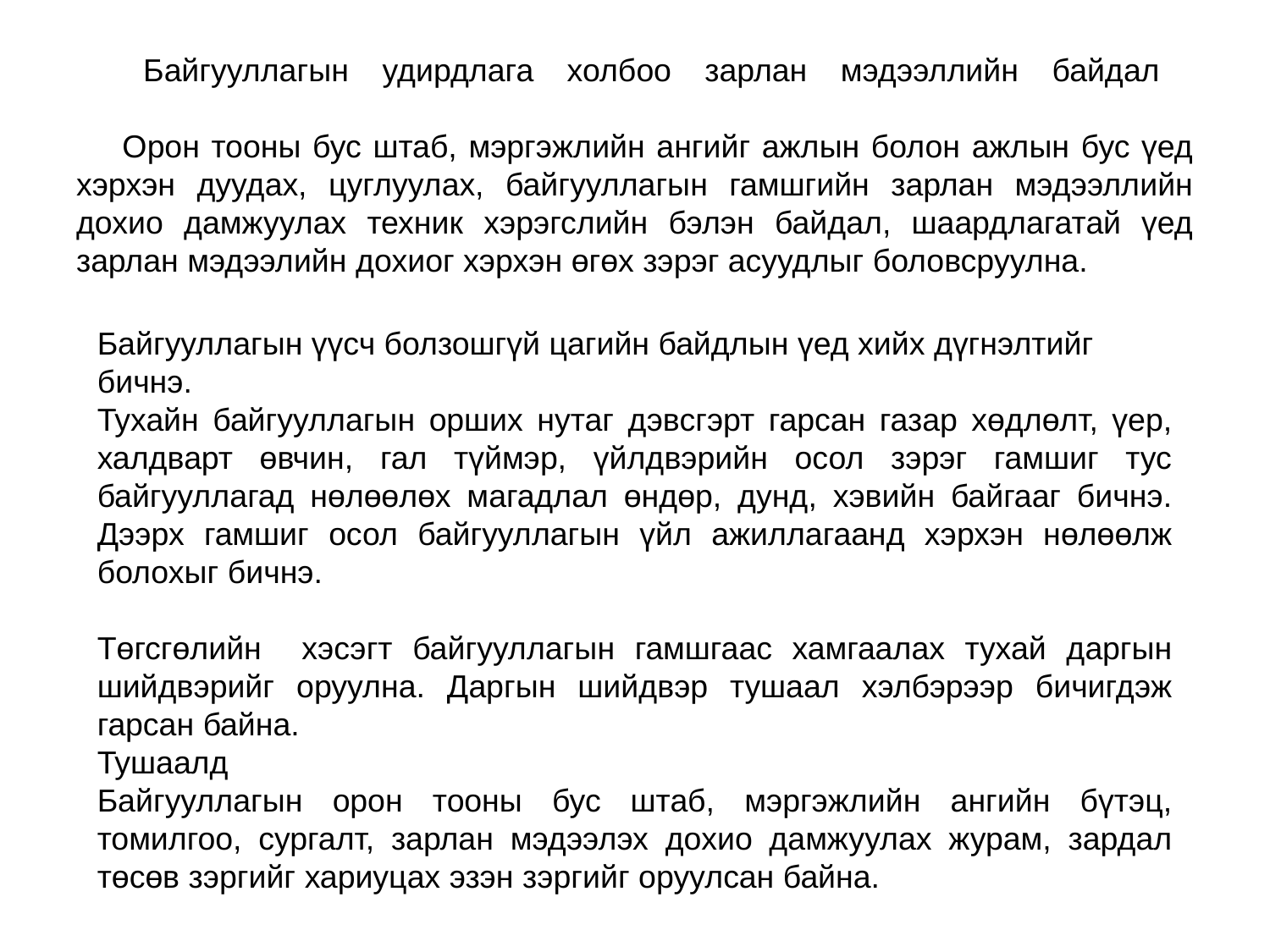

# Байгууллагын удирдлага холбоо зарлан мэдээллийн байдал Орон тооны бус штаб, мэргэжлийн ангийг ажлын болон ажлын бус үед хэрхэн дуудах, цуглуулах, байгууллагын гамшгийн зарлан мэдээллийн дохио дамжуулах техник хэрэгслийн бэлэн байдал, шаардлагатай үед зарлан мэдээлийн дохиог хэрхэн өгөх зэрэг асуудлыг боловсруулна.
Байгууллагын үүсч болзошгүй цагийн байдлын үед хийх дүгнэлтийг бичнэ.
Тухайн байгууллагын орших нутаг дэвсгэрт гарсан газар хөдлөлт, үер, халдварт өвчин, гал түймэр, үйлдвэрийн осол зэрэг гамшиг тус байгууллагад нөлөөлөх магадлал өндөр, дунд, хэвийн байгааг бичнэ. Дээрх гамшиг осол байгууллагын үйл ажиллагаанд хэрхэн нөлөөлж болохыг бичнэ.

Төгсгөлийн  хэсэгт байгууллагын гамшгаас хамгаалах тухай даргын шийдвэрийг оруулна. Даргын шийдвэр тушаал хэлбэрээр бичигдэж гарсан байна.
Тушаалд
Байгууллагын орон тооны бус штаб, мэргэжлийн ангийн бүтэц, томилгоо, сургалт, зарлан мэдээлэх дохио дамжуулах журам, зардал төсөв зэргийг хариуцах эзэн зэргийг оруулсан байна.